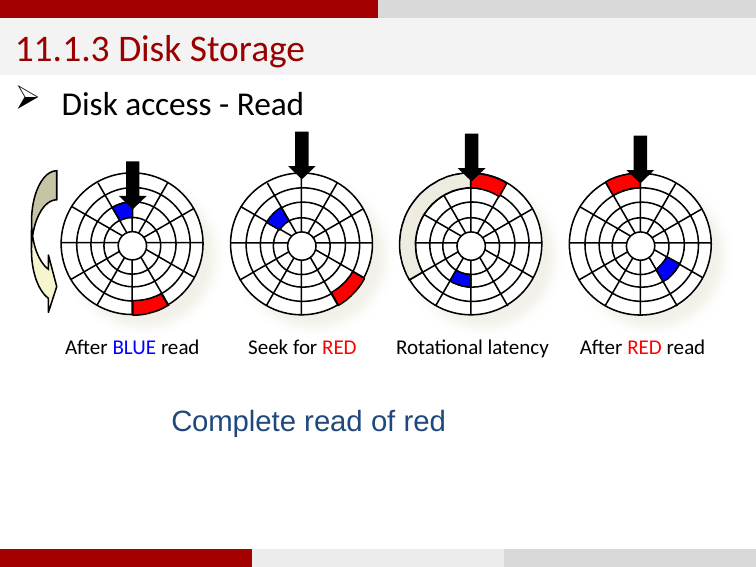

11.1.3 Disk Storage
Disk access - Read

After BLUE read
Seek for RED
Rotational latency
After RED read
Complete read of red

45